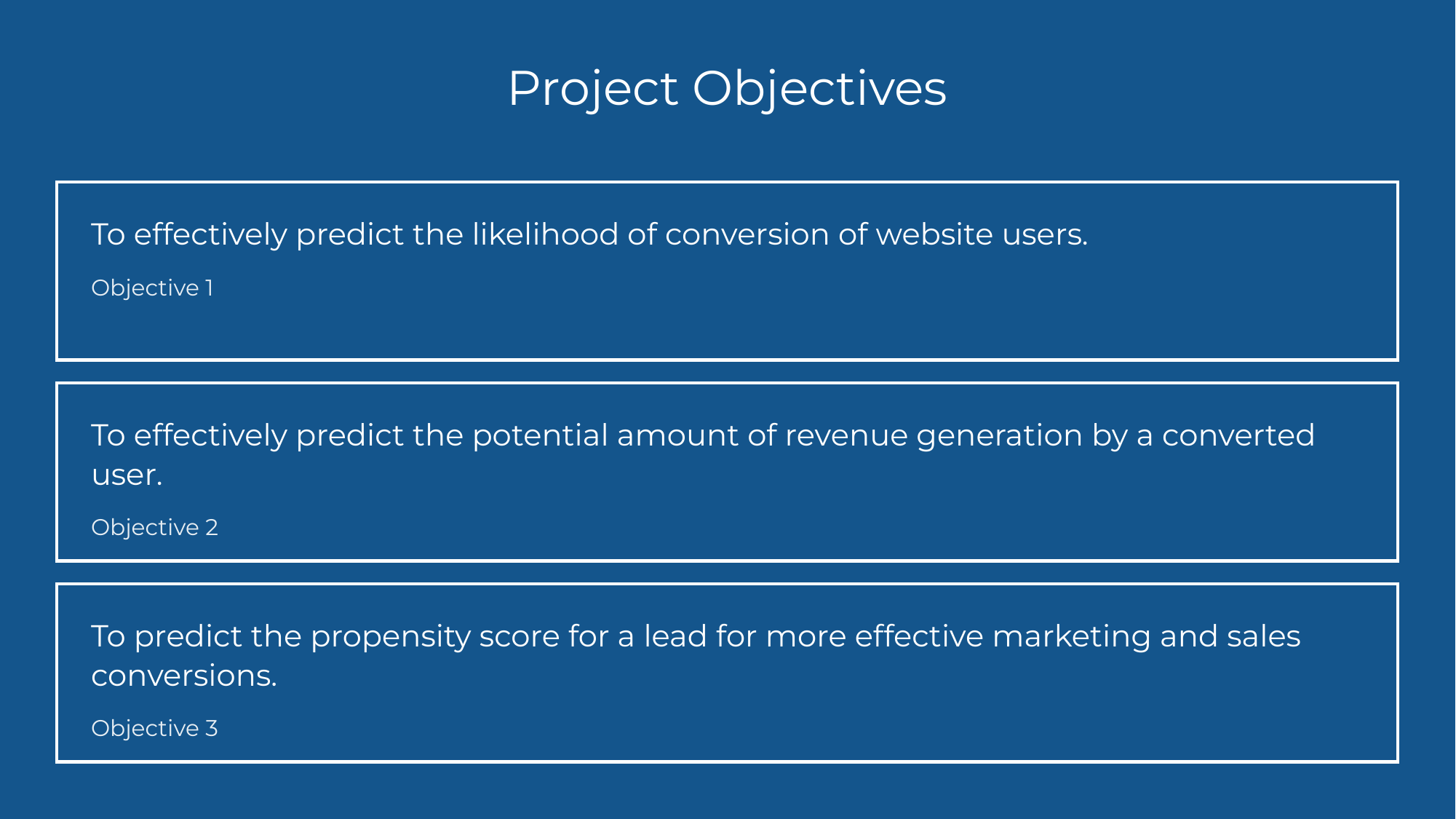

Project Objectives

To effectively predict the likelihood of conversion of website users.
Objective 1

To effectively predict the potential amount of revenue generation by a converted
user.
Objective 2

To predict the propensity score for a lead for more effective marketing and sales
conversions.
Objective 3